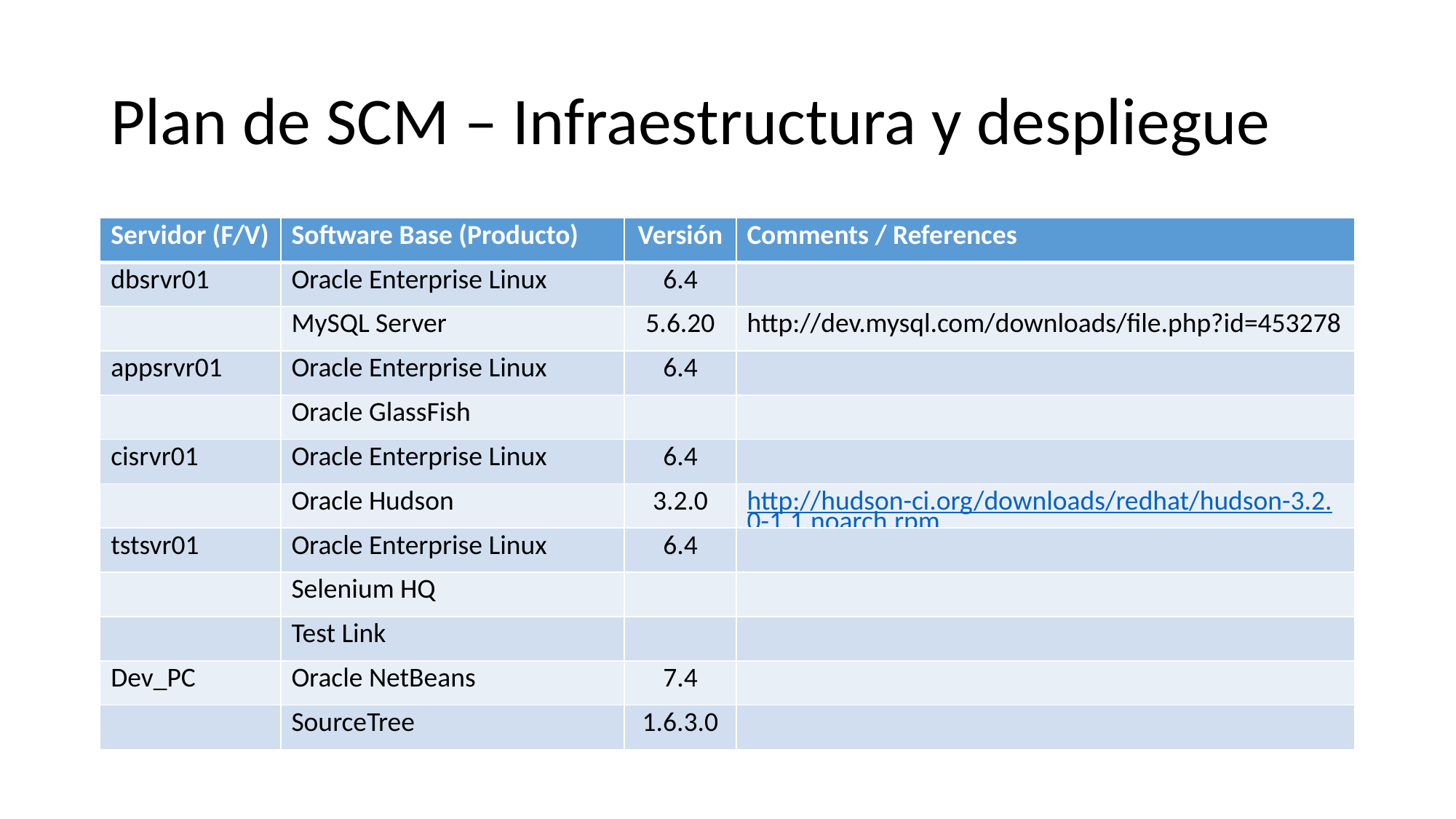

# Plan de SCM – Infraestructura y despliegue
| Servidor (F/V) | Software Base (Producto) | Versión | Comments / References |
| --- | --- | --- | --- |
| dbsrvr01 | Oracle Enterprise Linux | 6.4 |  |
|  | MySQL Server | 5.6.20 | http://dev.mysql.com/downloads/file.php?id=453278 |
| appsrvr01 | Oracle Enterprise Linux | 6.4 |  |
|  | Oracle GlassFish |  |  |
| cisrvr01 | Oracle Enterprise Linux | 6.4 |  |
|  | Oracle Hudson | 3.2.0 | http://hudson-ci.org/downloads/redhat/hudson-3.2.0-1.1.noarch.rpm |
| tstsvr01 | Oracle Enterprise Linux | 6.4 |  |
|  | Selenium HQ |  |  |
|  | Test Link |  |  |
| Dev\_PC | Oracle NetBeans | 7.4 |  |
|  | SourceTree | 1.6.3.0 |  |